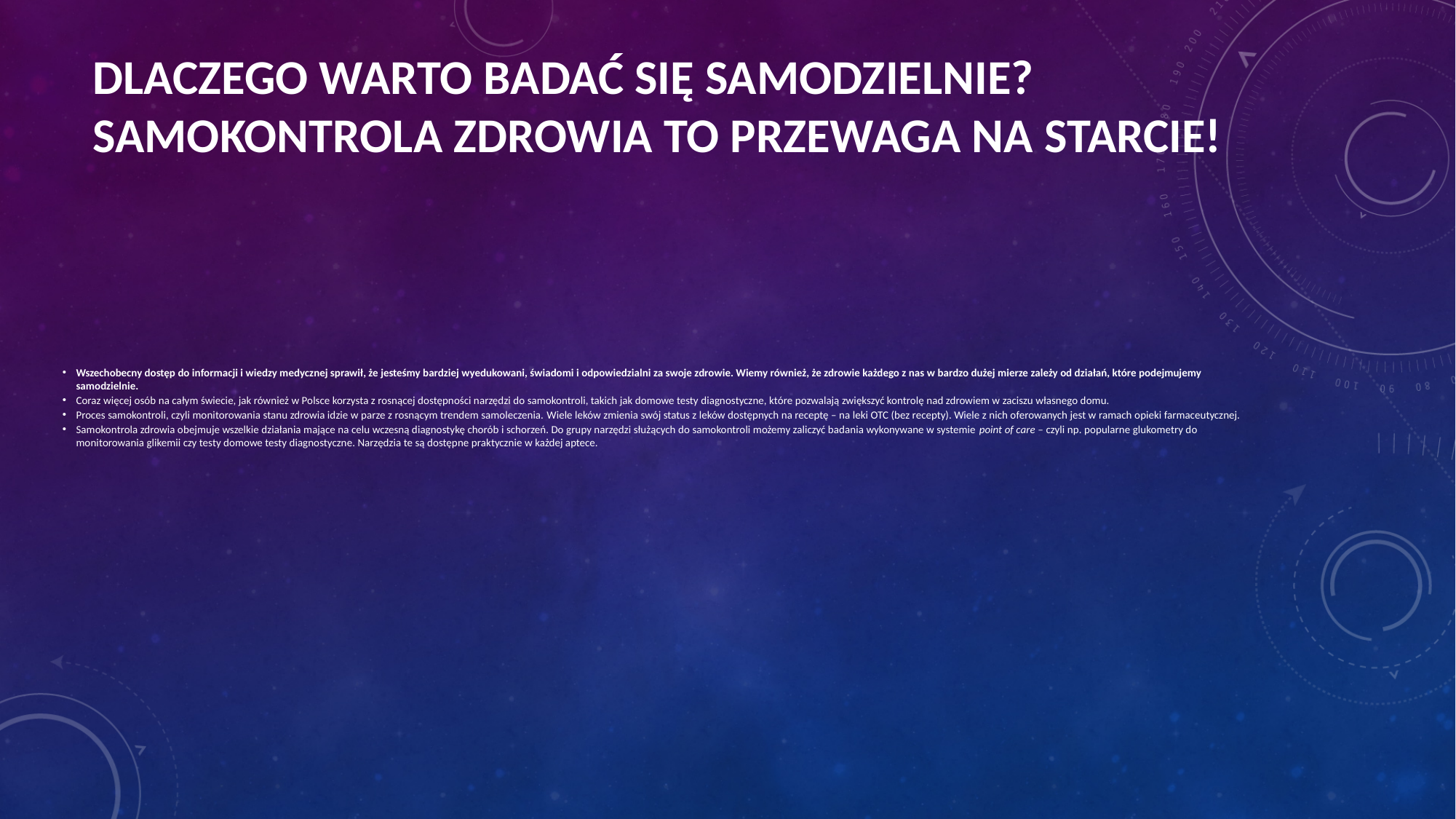

# Dlaczego warto badać się samodzielnie? Samokontrola zdrowia to przewaga na starcie!
Wszechobecny dostęp do informacji i wiedzy medycznej sprawił, że jesteśmy bardziej wyedukowani, świadomi i odpowiedzialni za swoje zdrowie. Wiemy również, że zdrowie każdego z nas w bardzo dużej mierze zależy od działań, które podejmujemy samodzielnie.
Coraz więcej osób na całym świecie, jak również w Polsce korzysta z rosnącej dostępności narzędzi do samokontroli, takich jak domowe testy diagnostyczne, które pozwalają zwiększyć kontrolę nad zdrowiem w zaciszu własnego domu.
Proces samokontroli, czyli monitorowania stanu zdrowia idzie w parze z rosnącym trendem samoleczenia. Wiele leków zmienia swój status z leków dostępnych na receptę – na leki OTC (bez recepty). Wiele z nich oferowanych jest w ramach opieki farmaceutycznej.
Samokontrola zdrowia obejmuje wszelkie działania mające na celu wczesną diagnostykę chorób i schorzeń. Do grupy narzędzi służących do samokontroli możemy zaliczyć badania wykonywane w systemie point of care – czyli np. popularne glukometry do monitorowania glikemii czy testy domowe testy diagnostyczne. Narzędzia te są dostępne praktycznie w każdej aptece.